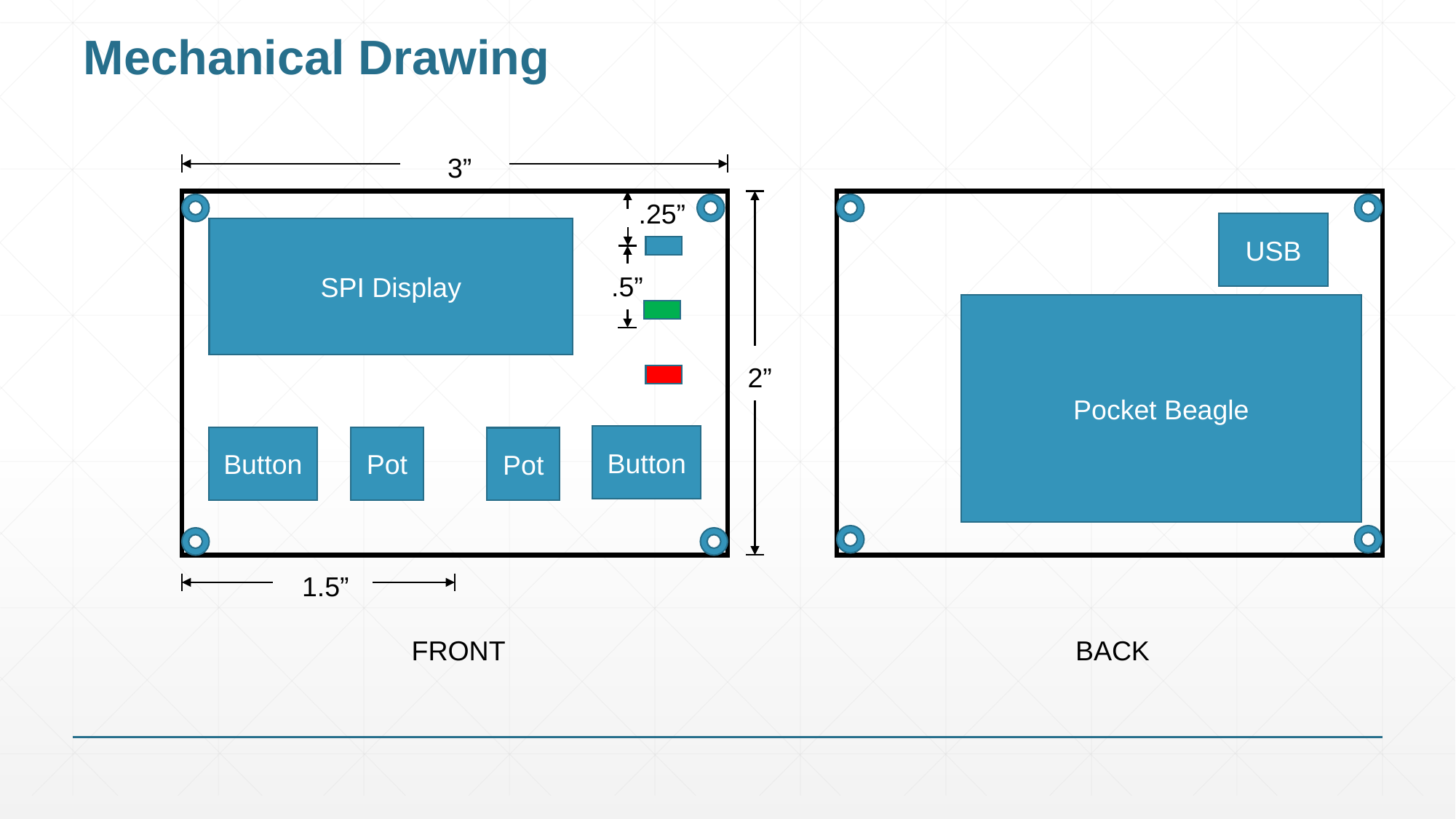

# Mechanical Drawing
3”

.25”

USB
SPI Display

.5”
Pocket Beagle

2”

Button
Button
Pot
Pot

1.5”
FRONT
BACK